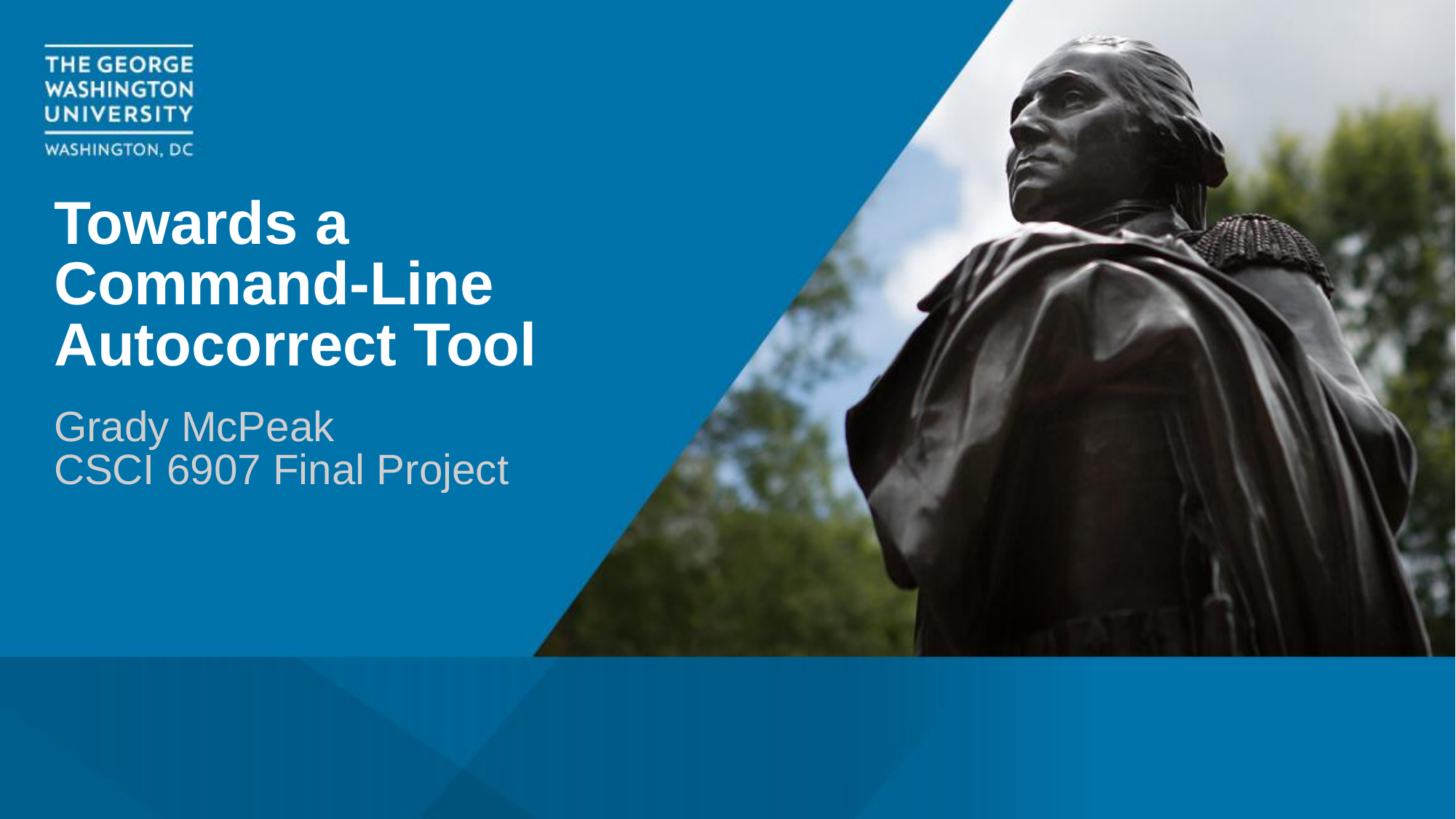

# Towards a Command-Line Autocorrect Tool
Grady McPeak
CSCI 6907 Final Project